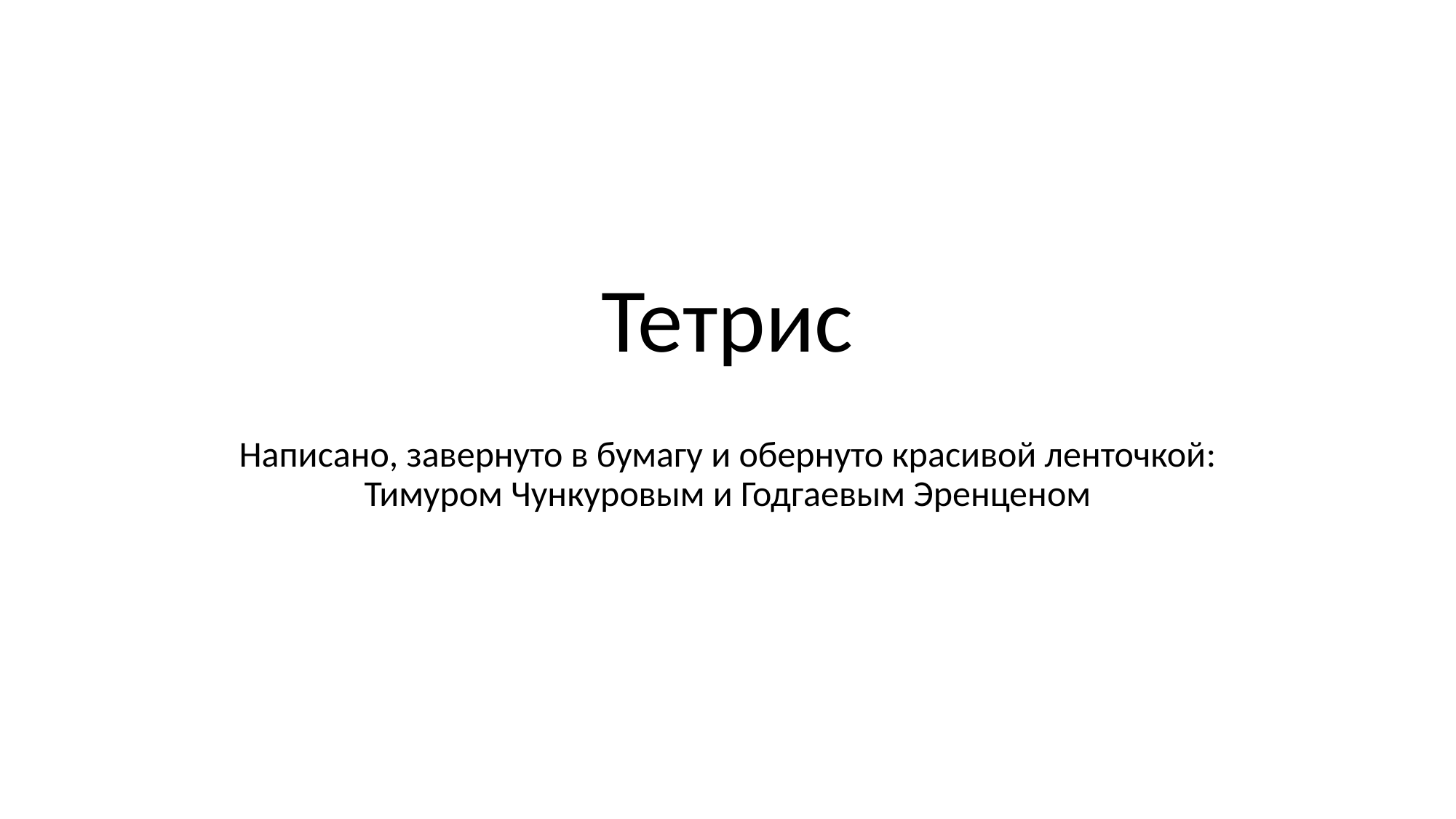

# Тетрис
Написано, завернуто в бумагу и обернуто красивой ленточкой:
Тимуром Чункуровым и Годгаевым Эренценом